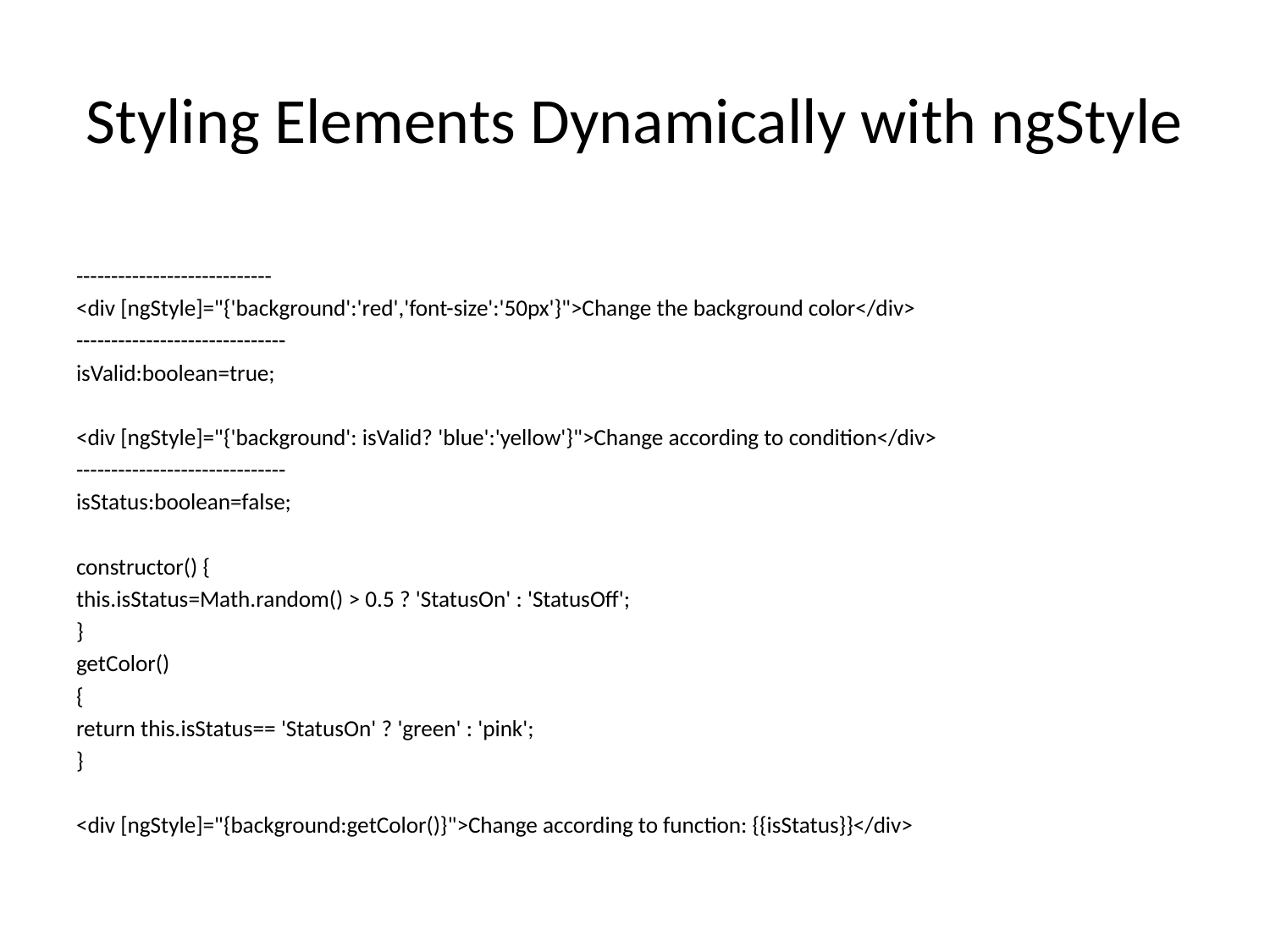

# Styling Elements Dynamically with ngStyle

----------------------------
<div [ngStyle]="{'background':'red','font-size':'50px'}">Change the background color</div>
------------------------------
isValid:boolean=true;

<div [ngStyle]="{'background': isValid? 'blue':'yellow'}">Change according to condition</div>
------------------------------
isStatus:boolean=false;

constructor() {
this.isStatus=Math.random() > 0.5 ? 'StatusOn' : 'StatusOff';
}
getColor()
{
return this.isStatus== 'StatusOn' ? 'green' : 'pink';
}

<div [ngStyle]="{background:getColor()}">Change according to function: {{isStatus}}</div>